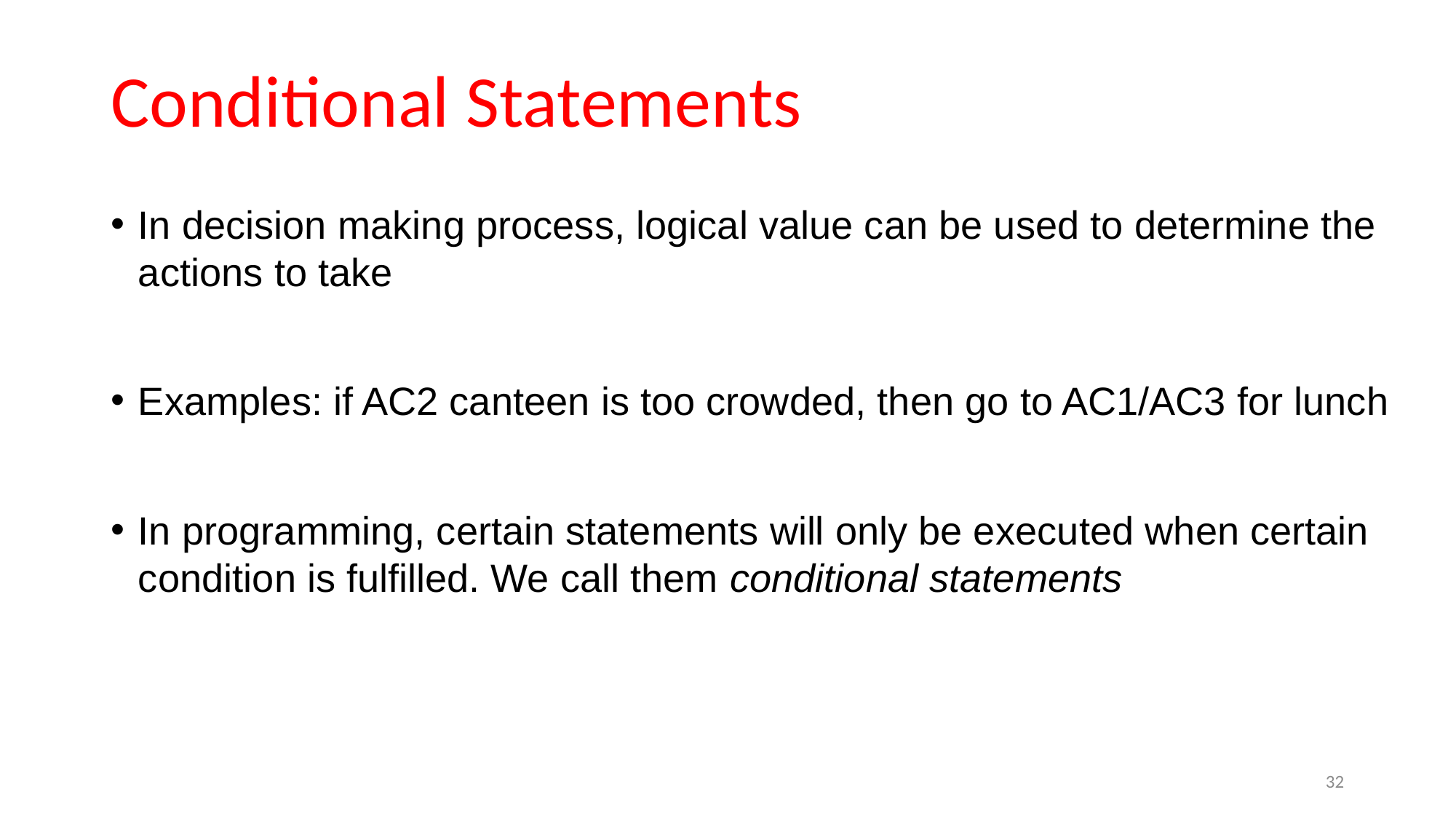

# Conditional Statements
In decision making process, logical value can be used to determine the actions to take
Examples: if AC2 canteen is too crowded, then go to AC1/AC3 for lunch
In programming, certain statements will only be executed when certain condition is fulfilled. We call them conditional statements
32